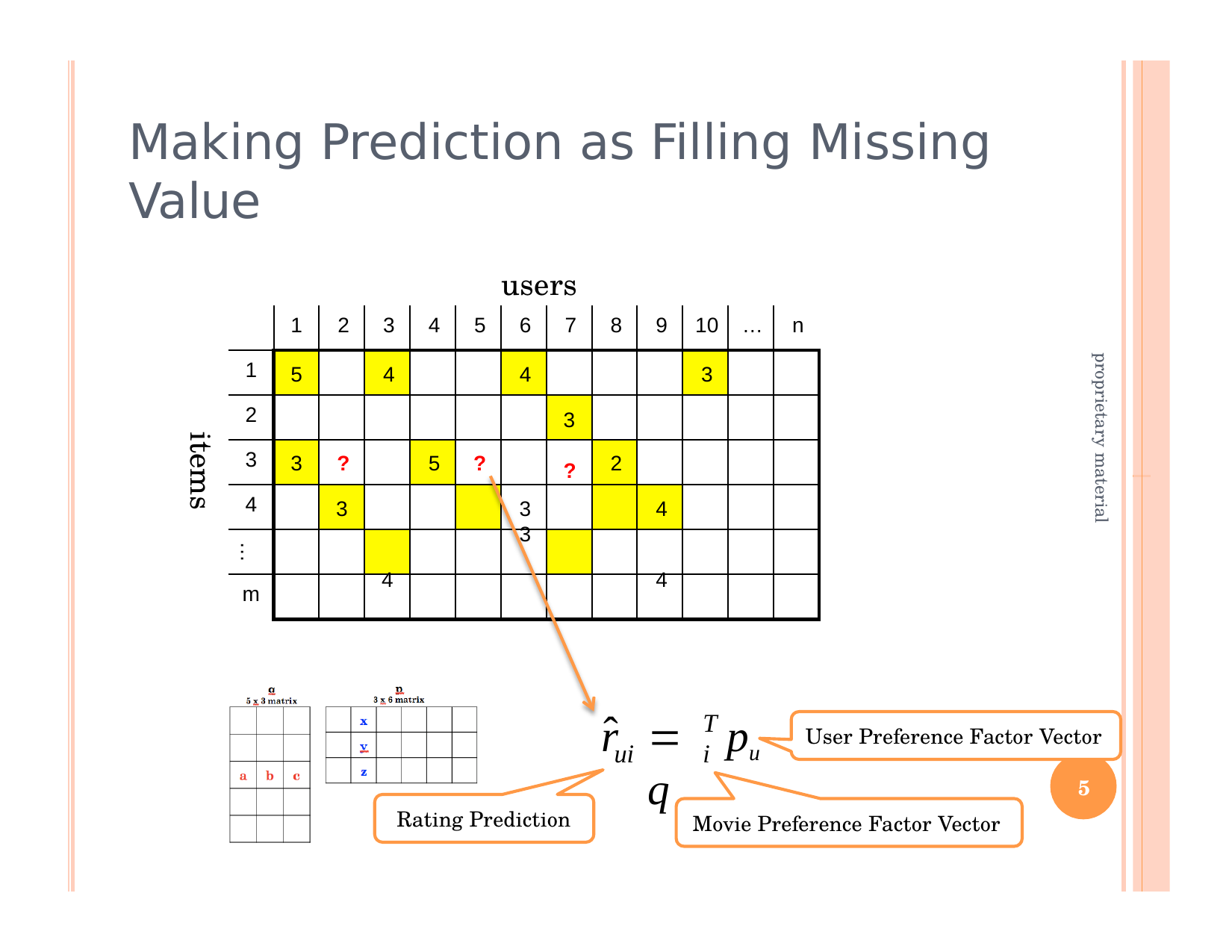

# Making Prediction as Filling Missing  Value
users

1	2	3	4	5	6	7	8	9	10	…	n

5	4	4	3

3	?

proprietary material
1

2
items

3
3	?	5	?	2

3	3	4	3

4	4

4

…

m

ˆ
T
r
= q
pu

User Preference Factor Vector
ui
i

5
Rating Prediction
Movie Preference Factor Vector